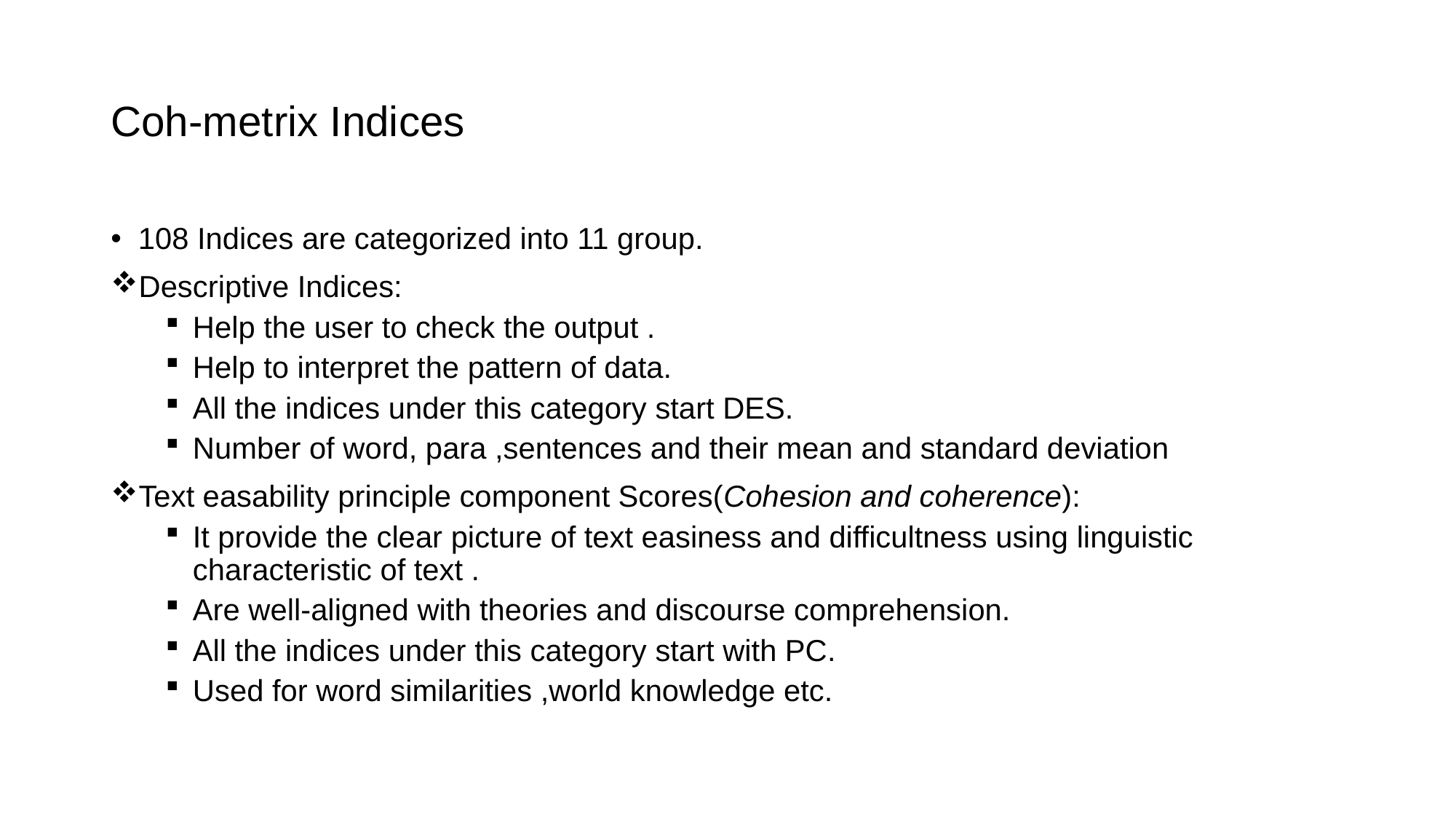

# Coh-metrix Indices
108 Indices are categorized into 11 group.
Descriptive Indices:
Help the user to check the output .
Help to interpret the pattern of data.
All the indices under this category start DES.
Number of word, para ,sentences and their mean and standard deviation
Text easability principle component Scores(Cohesion and coherence):
It provide the clear picture of text easiness and difficultness using linguistic characteristic of text .
Are well-aligned with theories and discourse comprehension.
All the indices under this category start with PC.
Used for word similarities ,world knowledge etc.